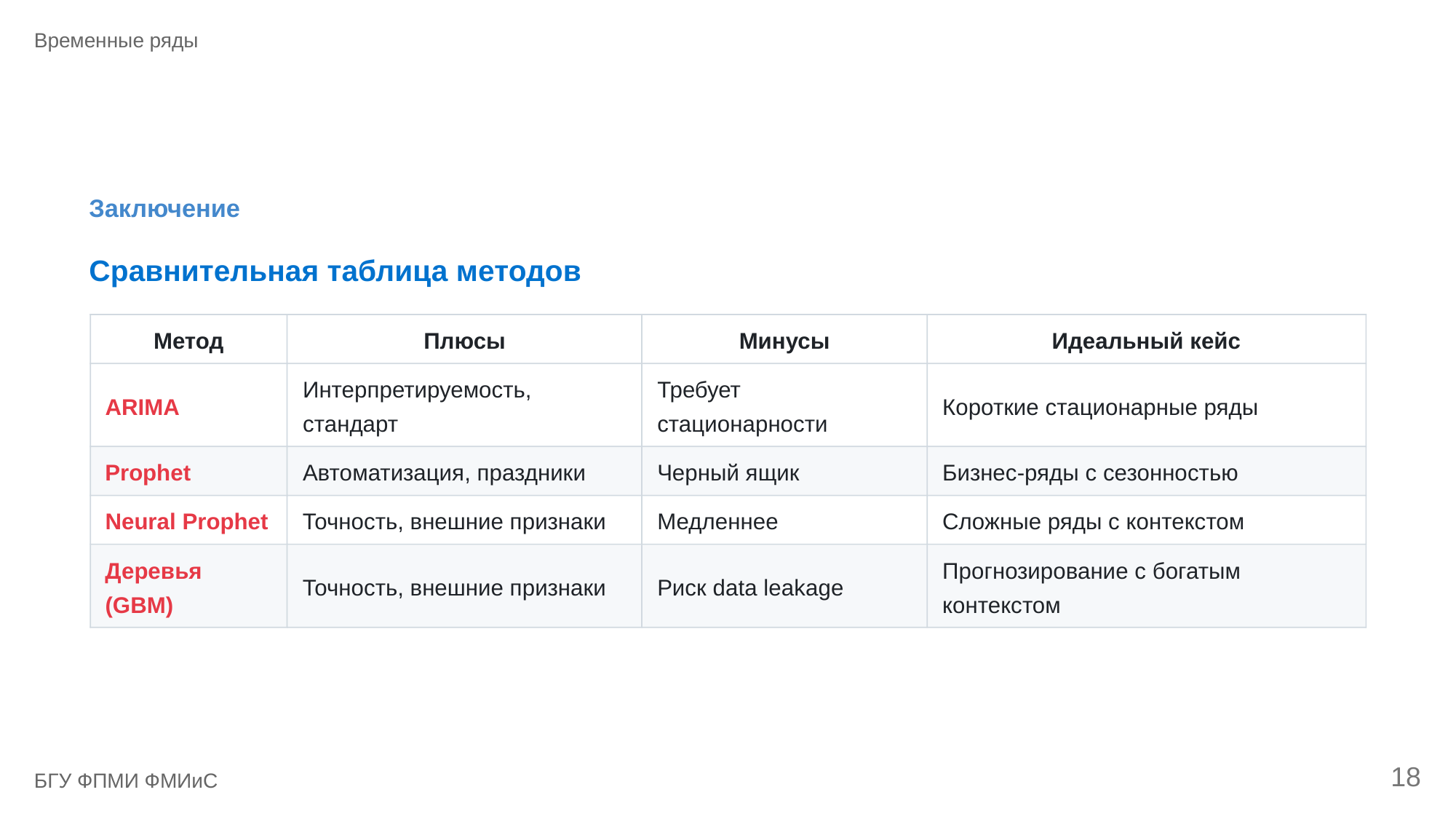

Временные ряды
Заключение
Сравнительная таблица методов

Метод
Плюсы
Минусы
Идеальный кейс

Интерпретируемость,
Требует
ARIMA
Короткие стационарные ряды
стандарт
стационарности

Prophet
Автоматизация, праздники
Черный ящик
Бизнес-ряды с сезонностью

Neural Prophet
Точность, внешние признаки
Медленнее
Сложные ряды с контекстом

Деревья
Прогнозирование с богатым
Точность, внешние признаки
Риск data leakage
(GBM)
контекстом

18
БГУ ФПМИ ФМИиС